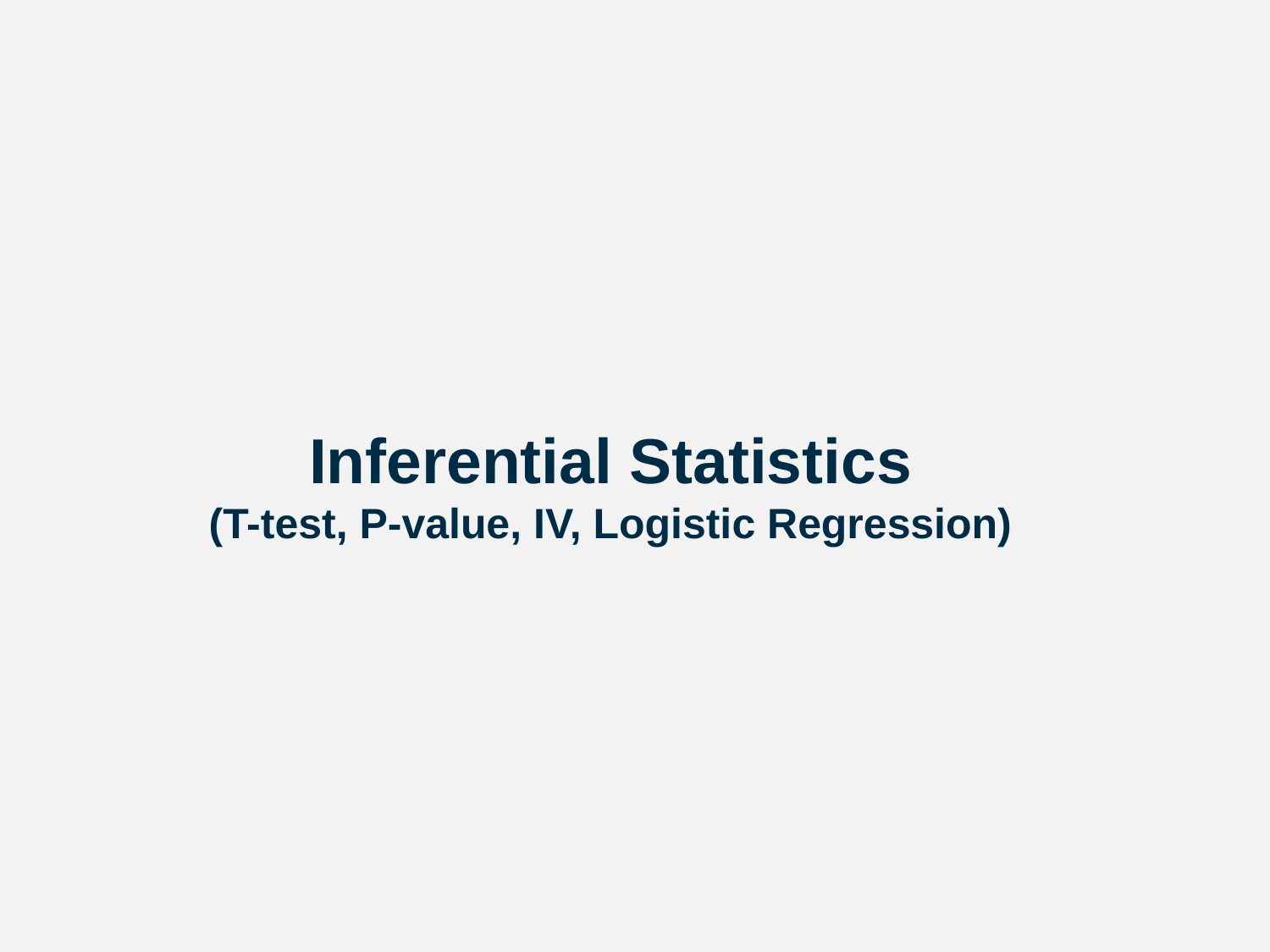

# Inferential Statistics (T-test, P-value, IV, Logistic Regression)